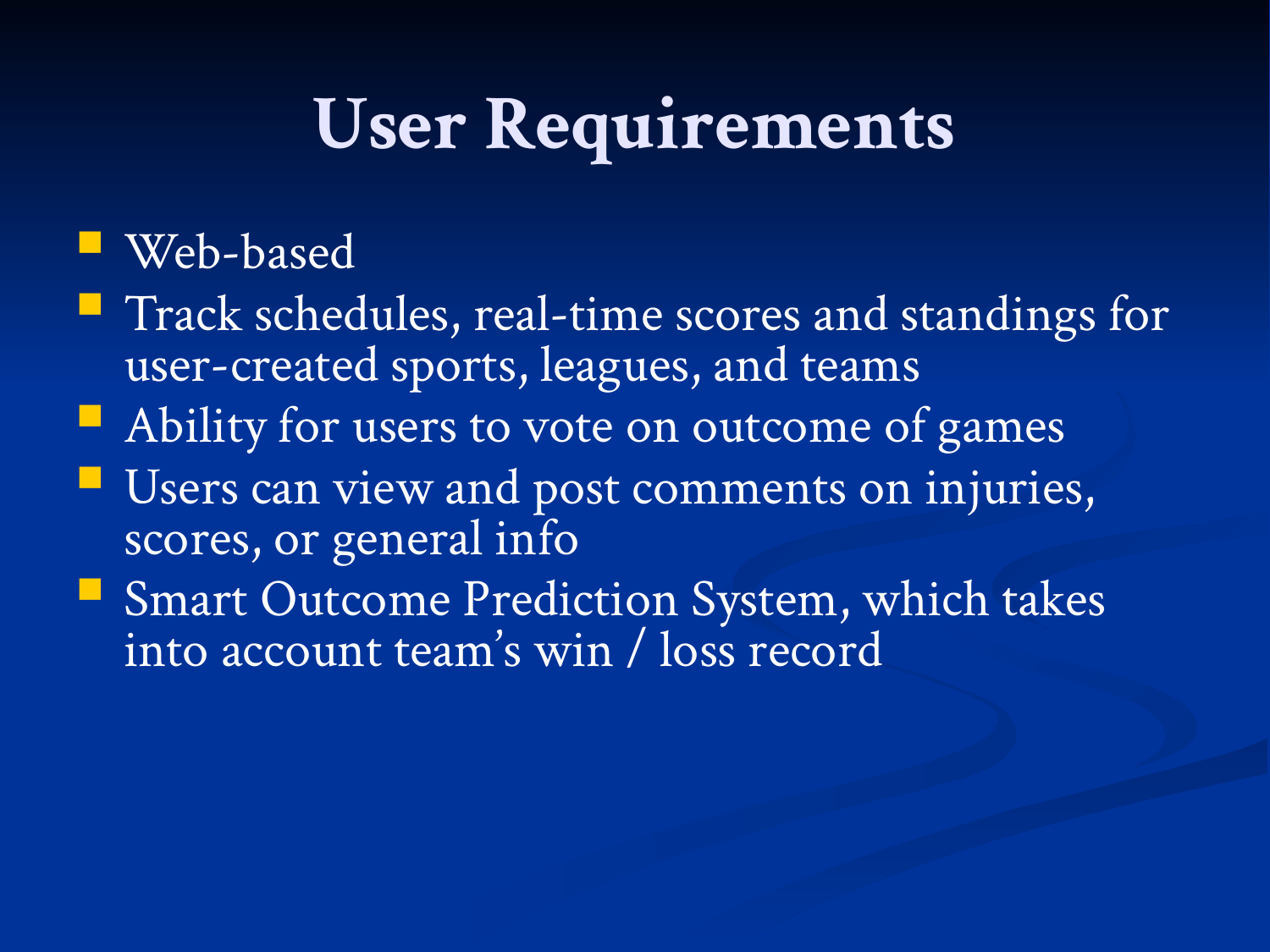

User Requirements
Web-based
Track schedules, real-time scores and standings for user-created sports, leagues, and teams
Ability for users to vote on outcome of games
Users can view and post comments on injuries, scores, or general info
Smart Outcome Prediction System, which takes into account team’s win / loss record